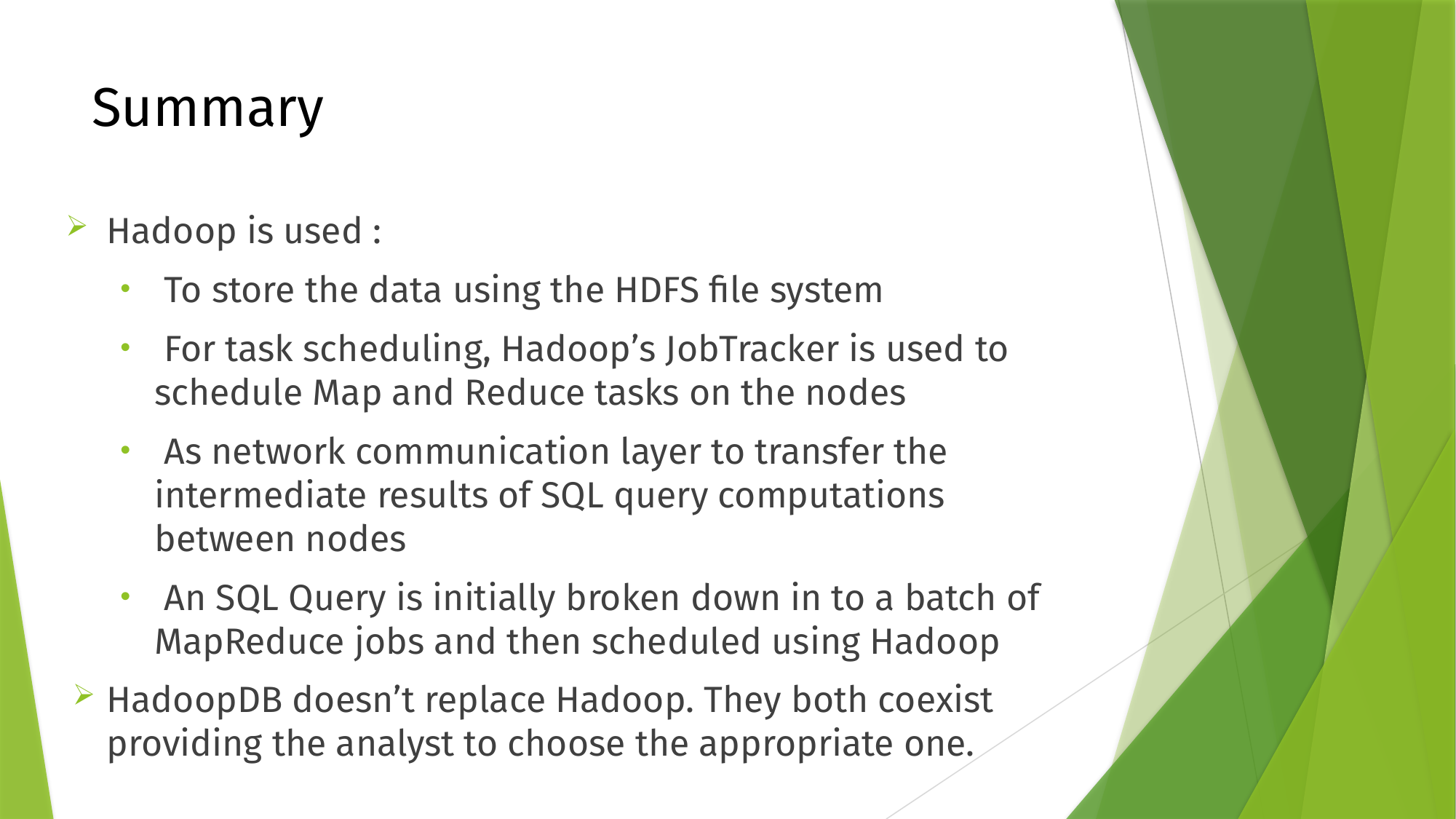

# Summary
Hadoop is used :
 To store the data using the HDFS file system
 For task scheduling, Hadoop’s JobTracker is used to schedule Map and Reduce tasks on the nodes
 As network communication layer to transfer the intermediate results of SQL query computations between nodes
 An SQL Query is initially broken down in to a batch of MapReduce jobs and then scheduled using Hadoop
HadoopDB doesn’t replace Hadoop. They both coexist providing the analyst to choose the appropriate one.